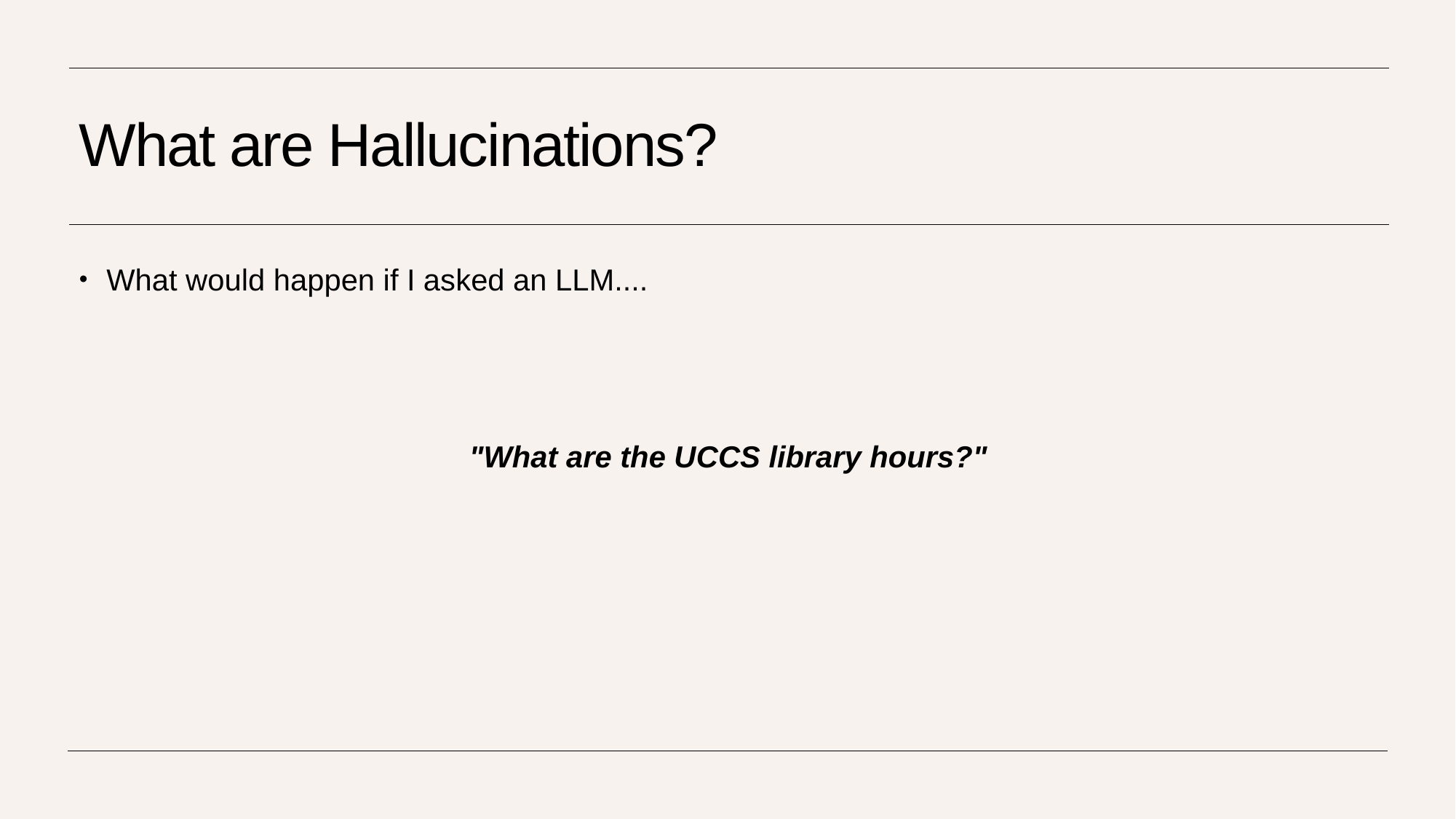

# What are Hallucinations?
What would happen if I asked an LLM....

"What are the UCCS library hours?"